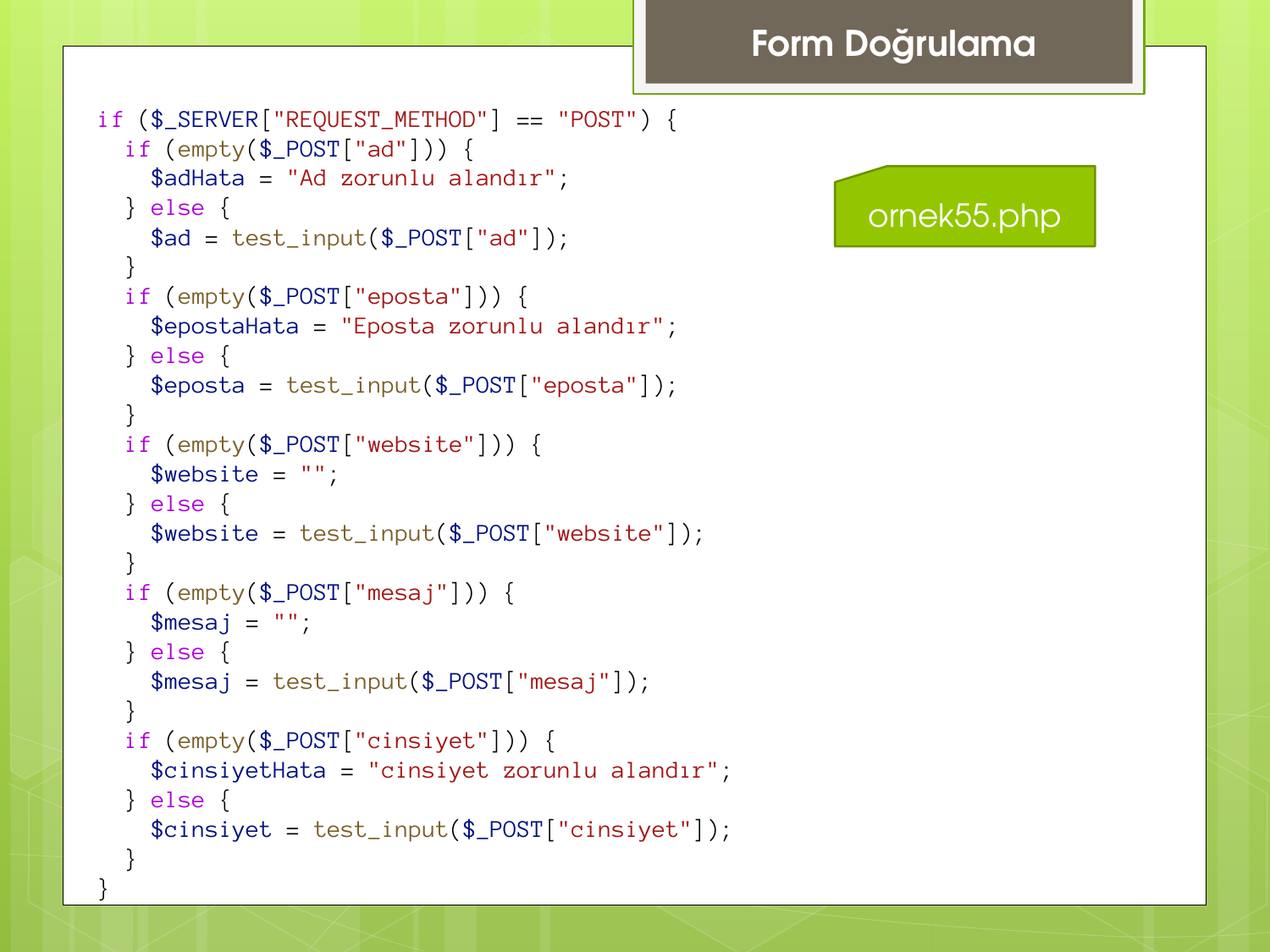

Form Doğrulama
if ($_SERVER["REQUEST_METHOD"] == "POST") {
  if (empty($_POST["ad"])) {
    $adHata = "Ad zorunlu alandır";
  } else {
    $ad = test_input($_POST["ad"]);
  }
  if (empty($_POST["eposta"])) {
    $epostaHata = "Eposta zorunlu alandır";
  } else {
    $eposta = test_input($_POST["eposta"]);
  }
  if (empty($_POST["website"])) {
    $website = "";
  } else {
    $website = test_input($_POST["website"]);
  }
  if (empty($_POST["mesaj"])) {
    $mesaj = "";
  } else {
    $mesaj = test_input($_POST["mesaj"]);
  }
  if (empty($_POST["cinsiyet"])) {
    $cinsiyetHata = "cinsiyet zorunlu alandır";
  } else {
    $cinsiyet = test_input($_POST["cinsiyet"]);
  }
}
ornek55.php